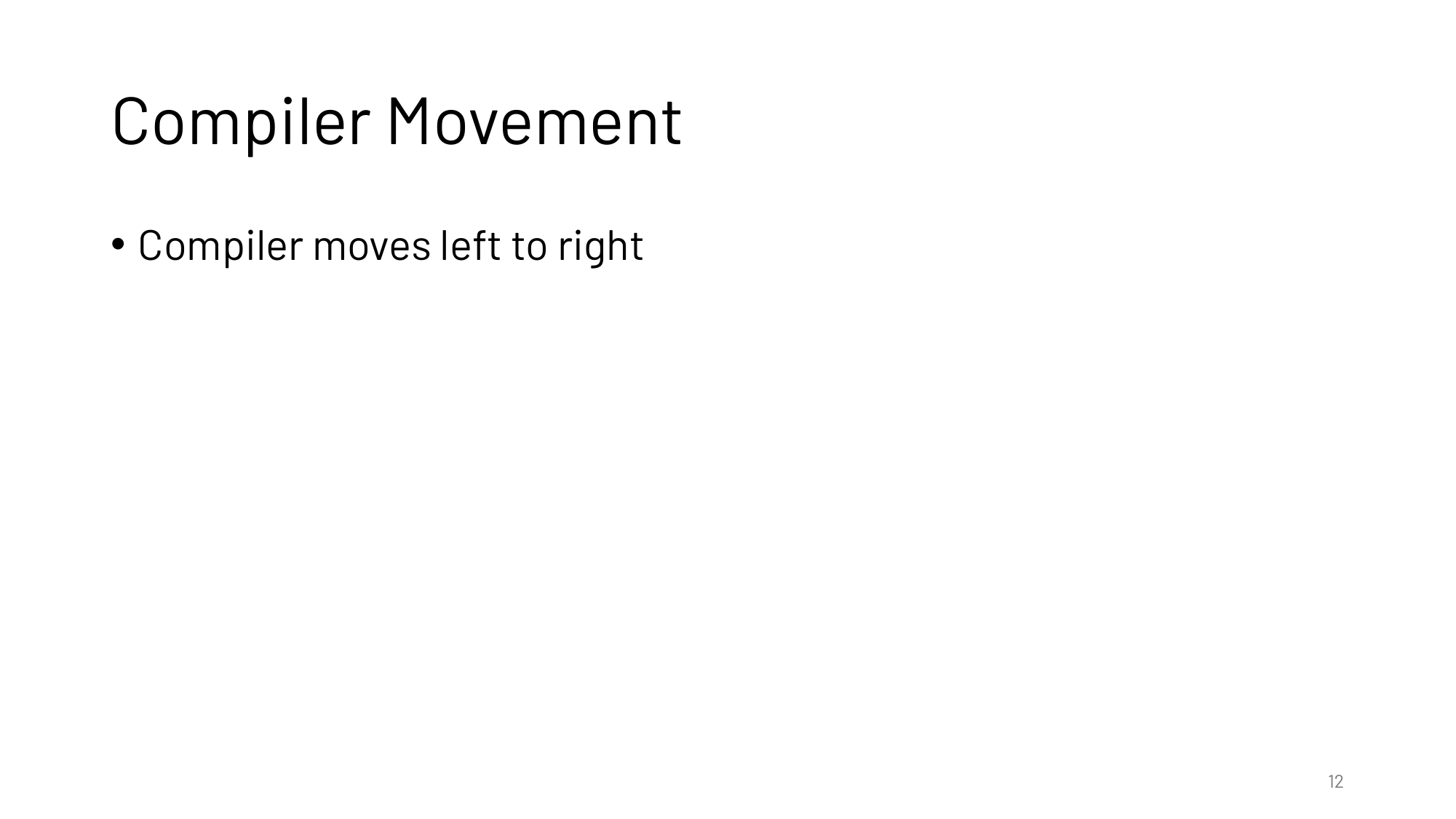

# Compiler Movement
Compiler moves left to right
12